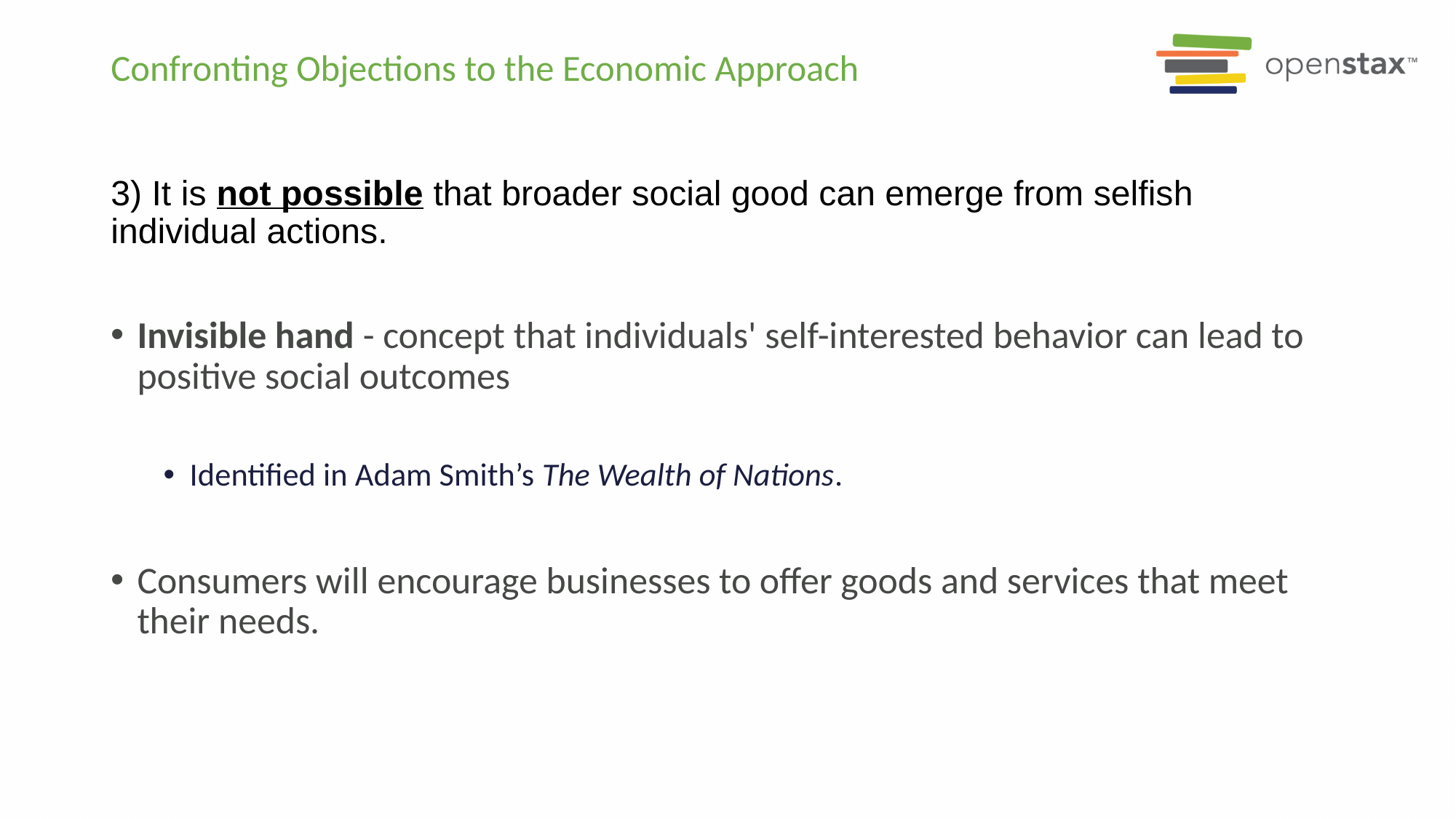

# Confronting Objections to the Economic Approach

3) It is not possible that broader social good can emerge from selfish individual actions.

Invisible hand - concept that individuals' self-interested behavior can lead to positive social outcomes

Identified in Adam Smith’s The Wealth of Nations.

Consumers will encourage businesses to offer goods and services that meet their needs.